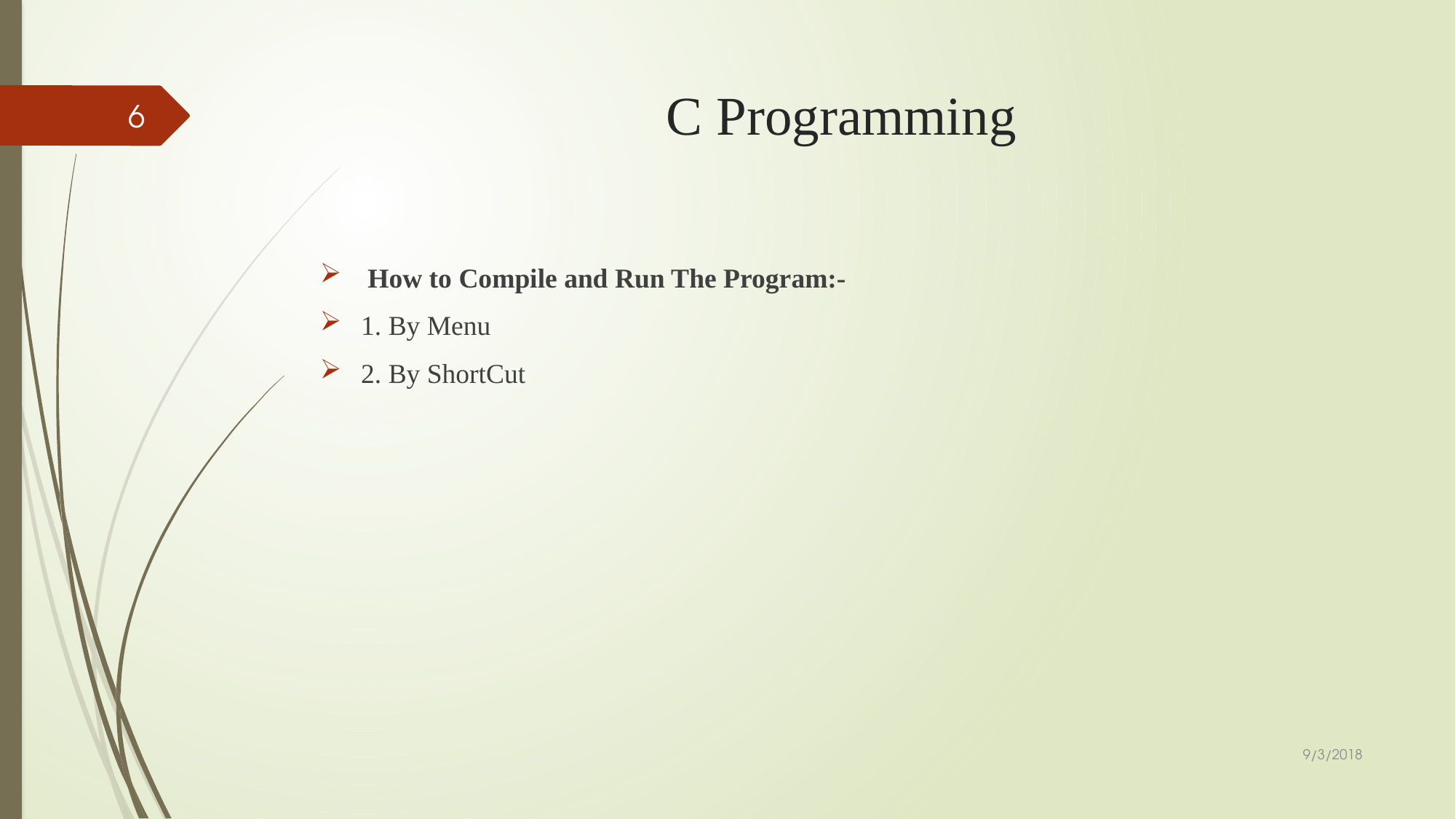

# C Programming
6
 How to Compile and Run The Program:-
1. By Menu
2. By ShortCut
9/3/2018